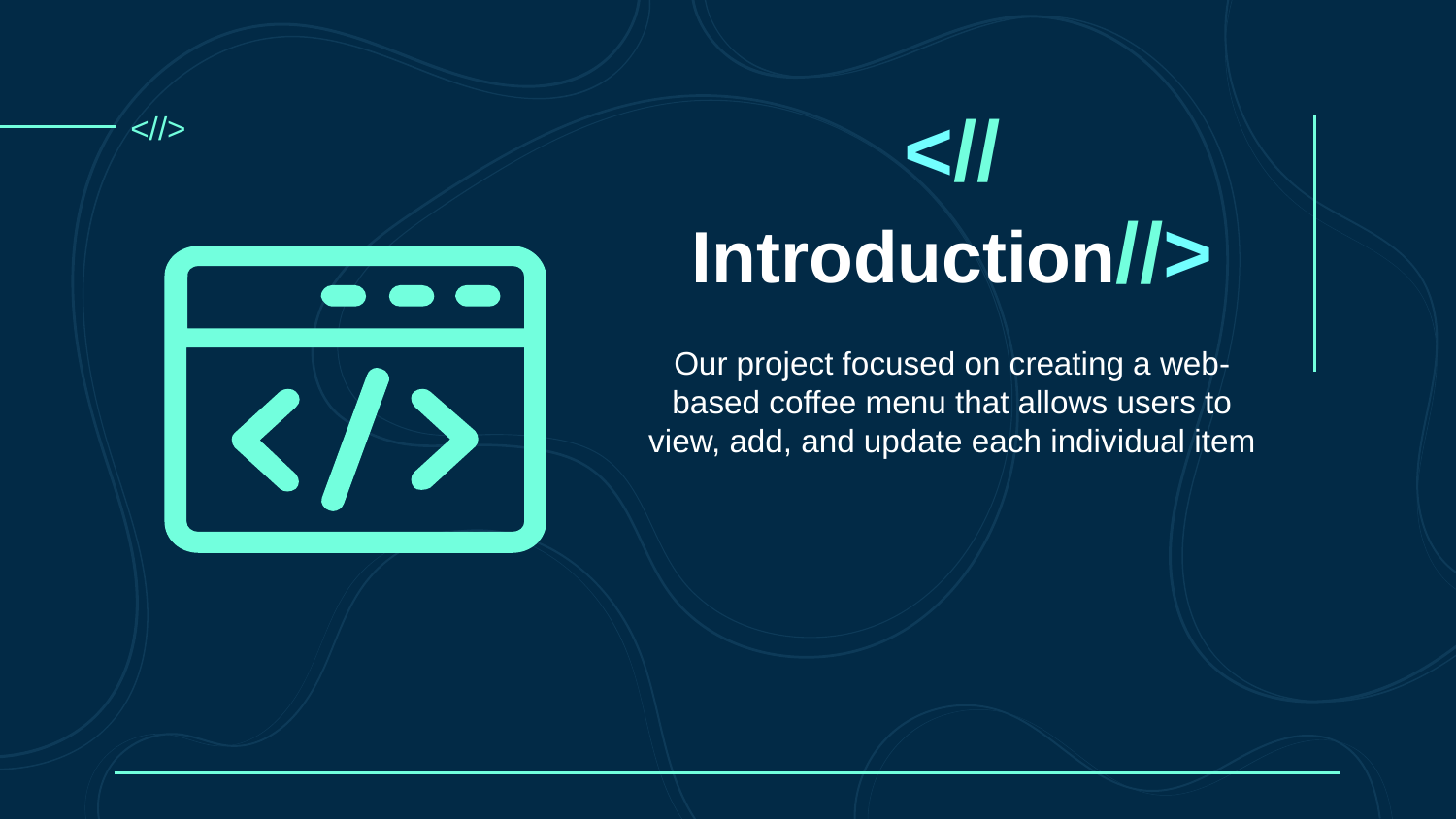

<//>
# <//Introduction//>

Our project focused on creating a web-based coffee menu that allows users to view, add, and update each individual item